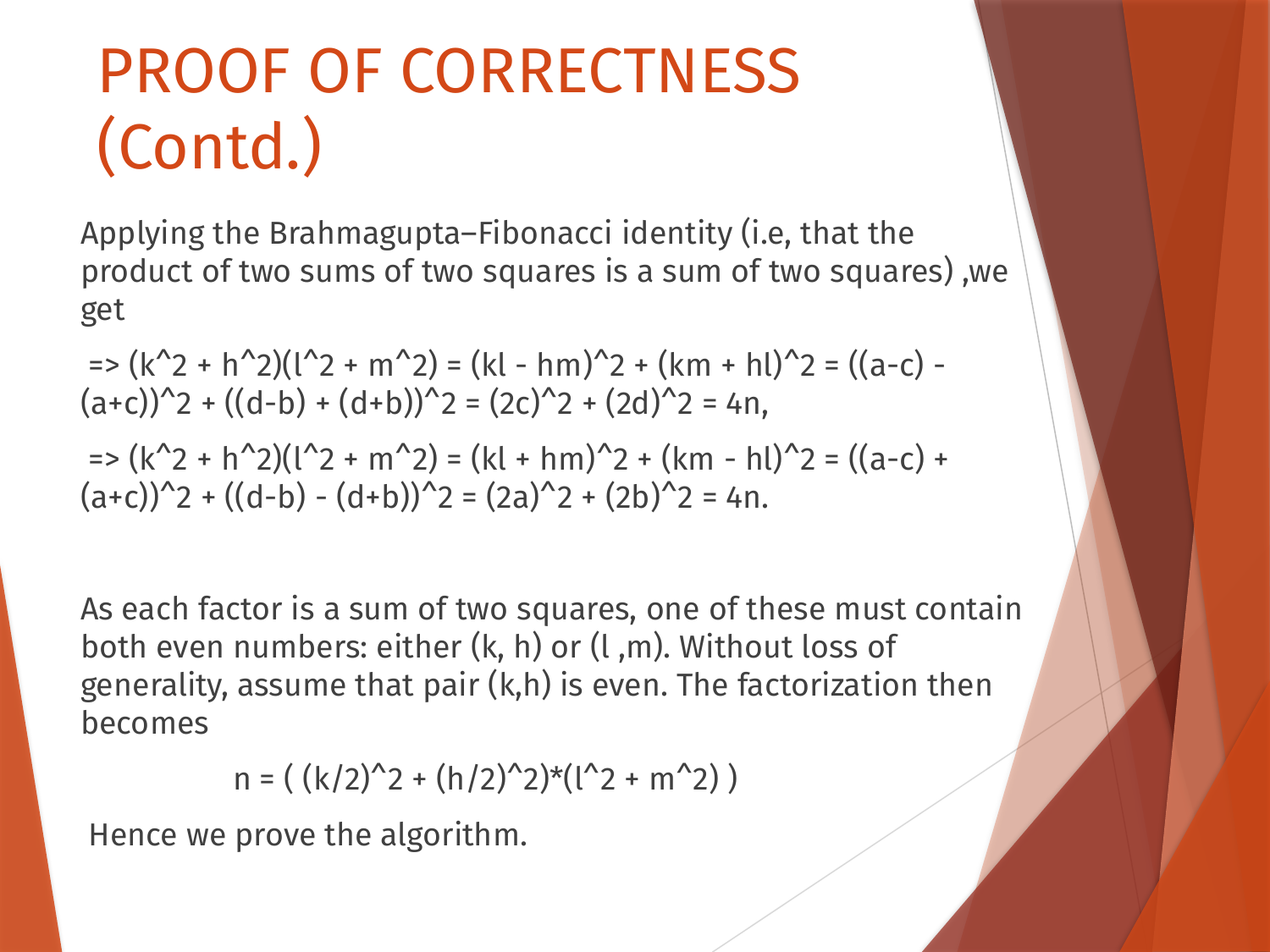

# PROOF OF CORRECTNESS (Contd.)
Applying the Brahmagupta–Fibonacci identity (i.e, that the product of two sums of two squares is a sum of two squares) ,we get
 => (k^2 + h^2)(l^2 + m^2) = (kl - hm)^2 + (km + hl)^2 = ((a-c) - (a+c))^2 + ((d-b) + (d+b))^2 = (2c)^2 + (2d)^2 = 4n,
 => (k^2 + h^2)(l^2 + m^2) = (kl + hm)^2 + (km - hl)^2 = ((a-c) + (a+c))^2 + ((d-b) - (d+b))^2 = (2a)^2 + (2b)^2 = 4n.

As each factor is a sum of two squares, one of these must contain both even numbers: either (k, h) or (l ,m). Without loss of generality, assume that pair (k,h) is even. The factorization then becomes
                  n = ( (k/2)^2 + (h/2)^2)*(l^2 + m^2) )
 Hence we prove the algorithm.